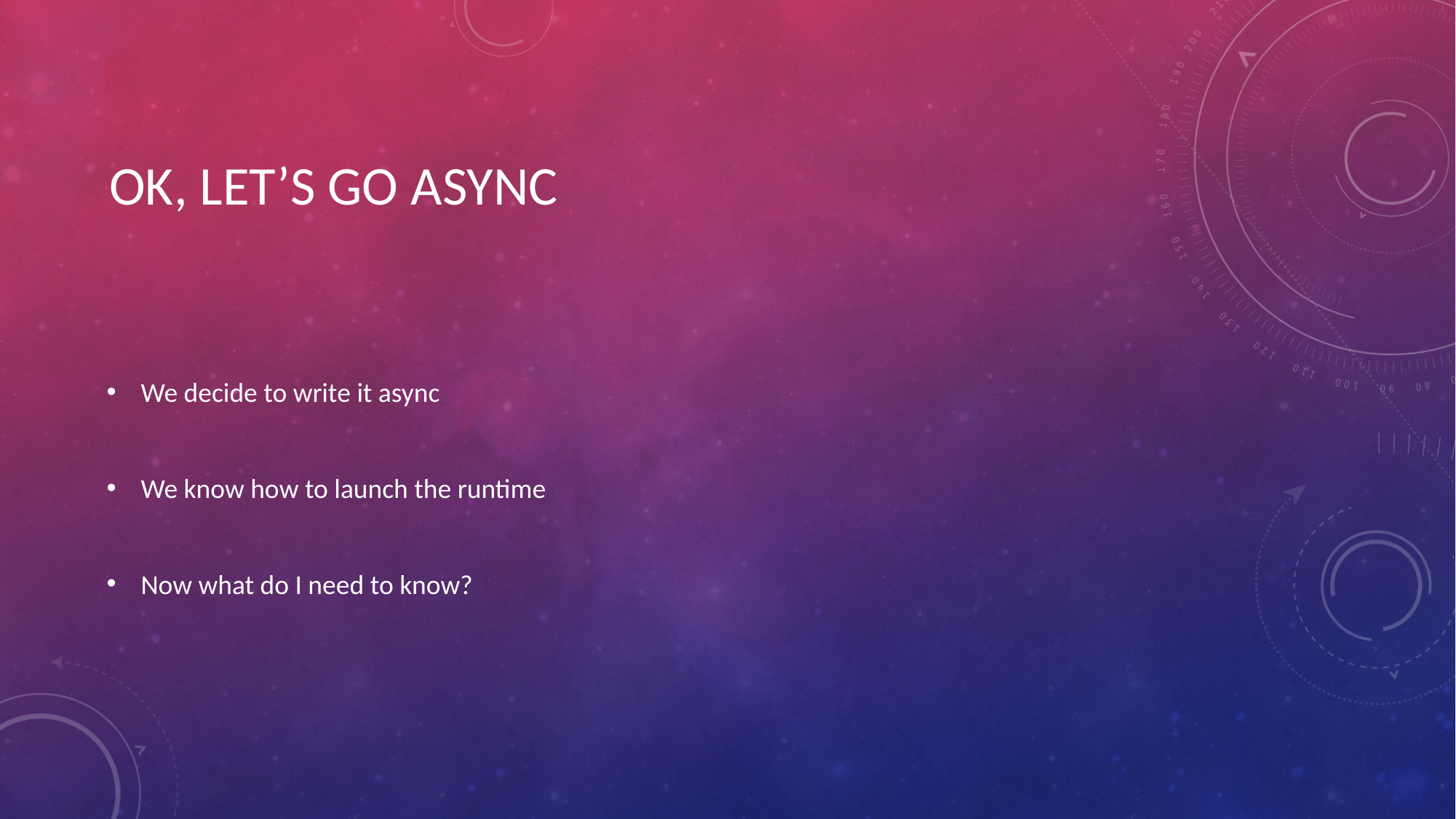

# Ok, Let’s go async
We decide to write it async

We know how to launch the runtime

Now what do I need to know?